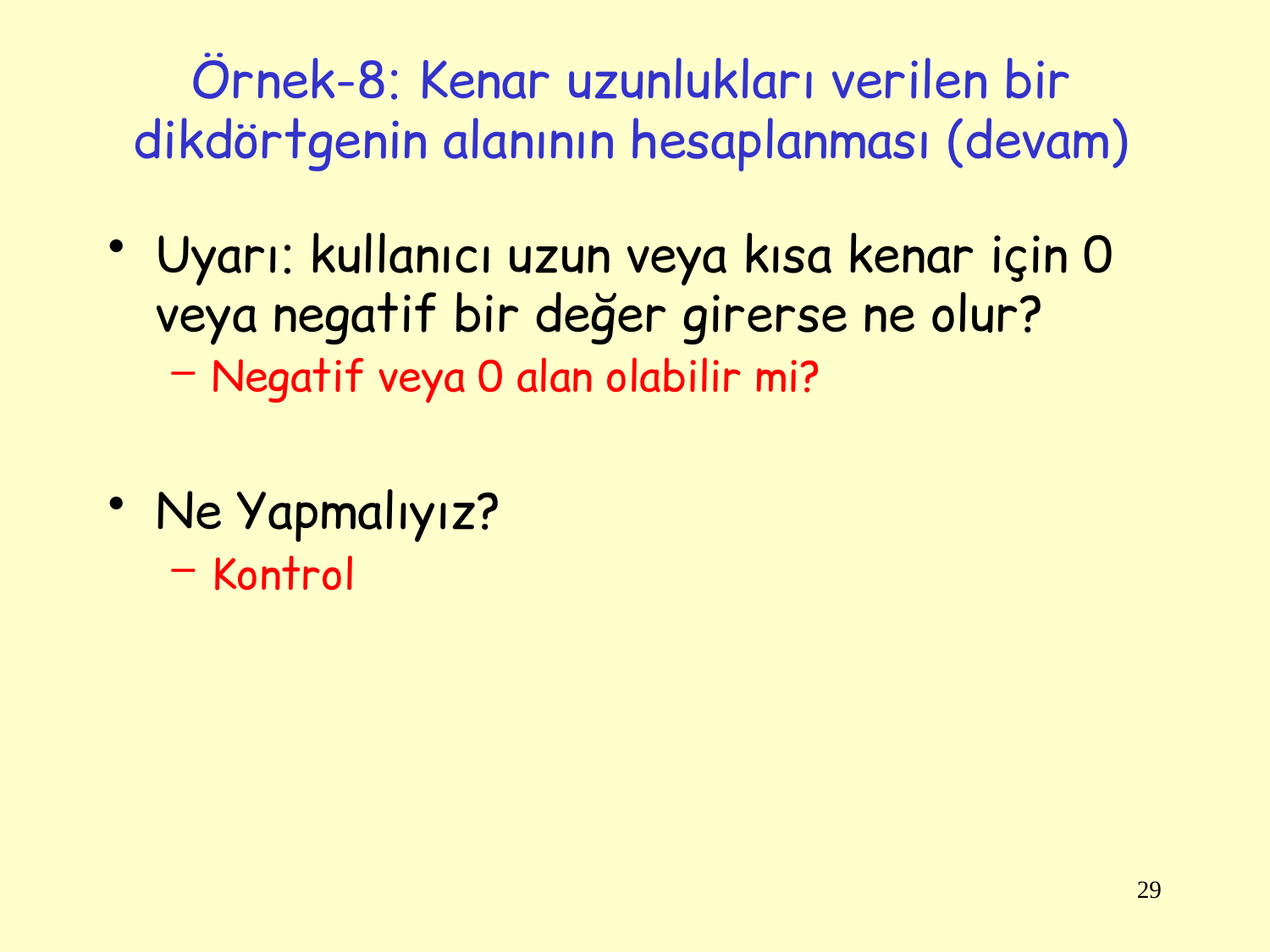

# Örnek-8: Kenar uzunlukları verilen bir dikdörtgenin alanının hesaplanması (devam)
Uyarı: kullanıcı uzun veya kısa kenar için 0 veya negatif bir değer girerse ne olur?
Negatif veya 0 alan olabilir mi?

Ne Yapmalıyız?
Kontrol
29